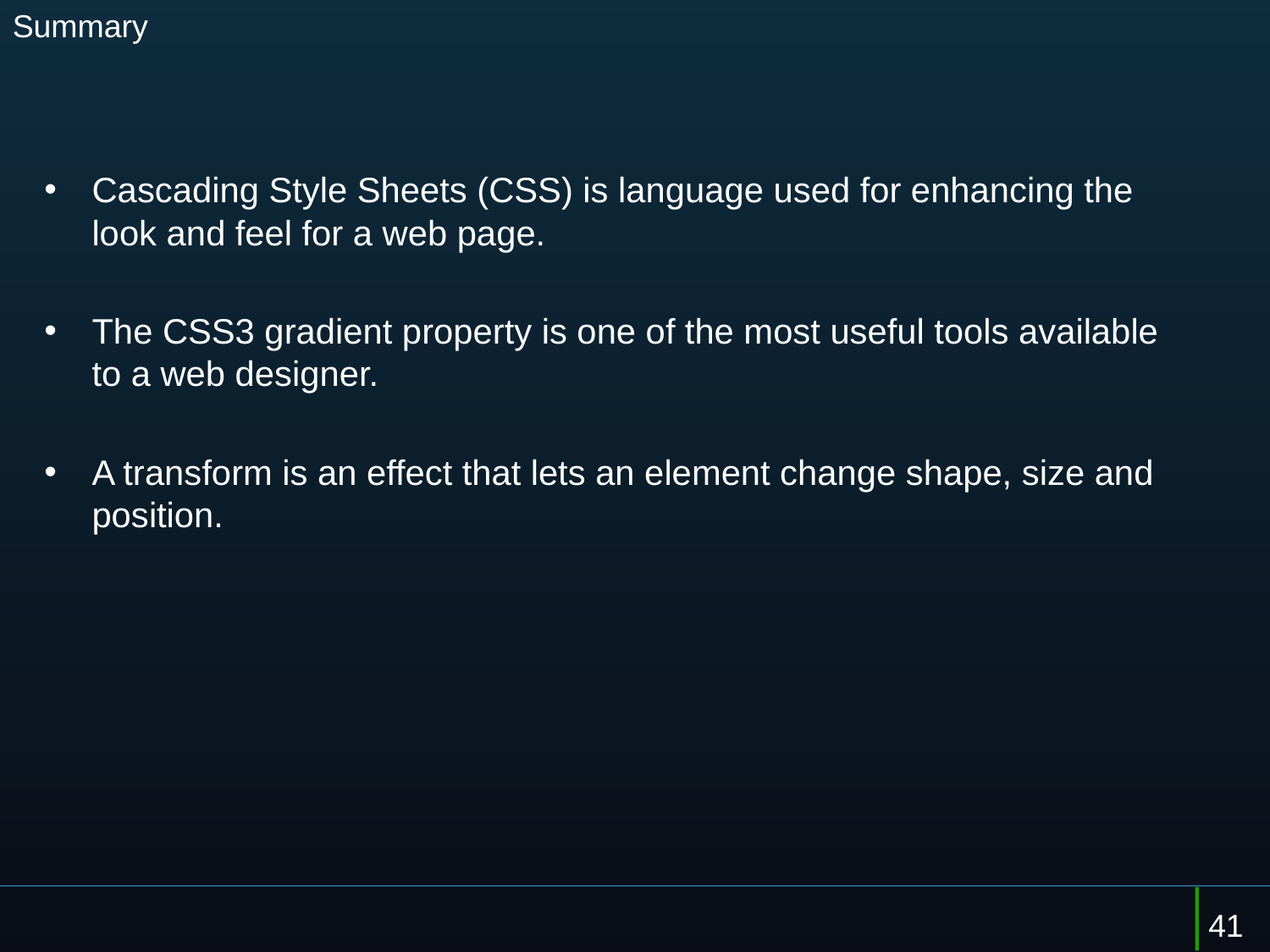

# Summary
Cascading Style Sheets (CSS) is language used for enhancing the look and feel for a web page.

The CSS3 gradient property is one of the most useful tools available to a web designer.

A transform is an effect that lets an element change shape, size and position.
41